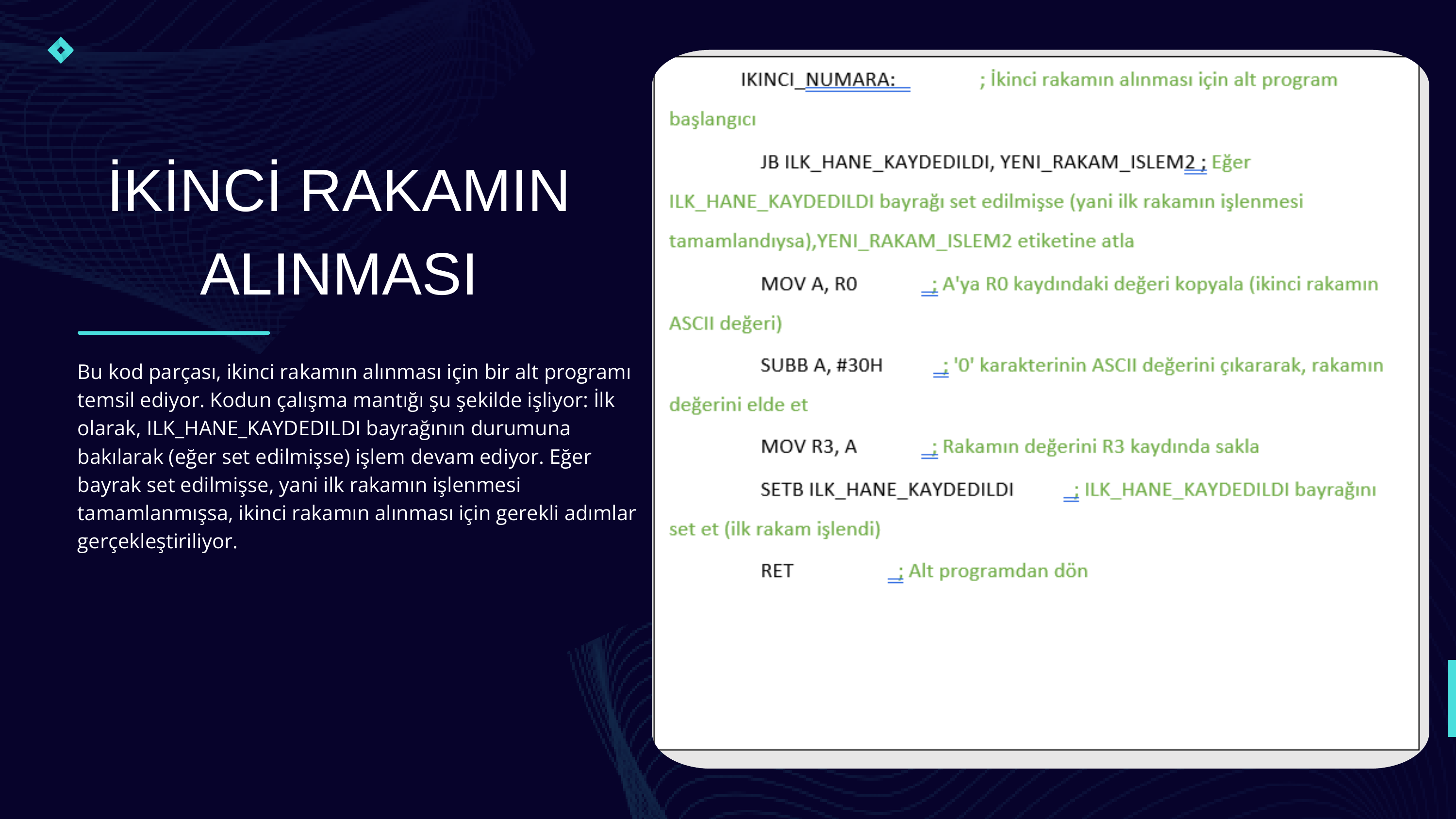

İKİNCİ RAKAMIN ALINMASI

Bu kod parçası, ikinci rakamın alınması için bir alt programı temsil ediyor. Kodun çalışma mantığı şu şekilde işliyor: İlk olarak, ILK_HANE_KAYDEDILDI bayrağının durumuna bakılarak (eğer set edilmişse) işlem devam ediyor. Eğer bayrak set edilmişse, yani ilk rakamın işlenmesi tamamlanmışsa, ikinci rakamın alınması için gerekli adımlar gerçekleştiriliyor.